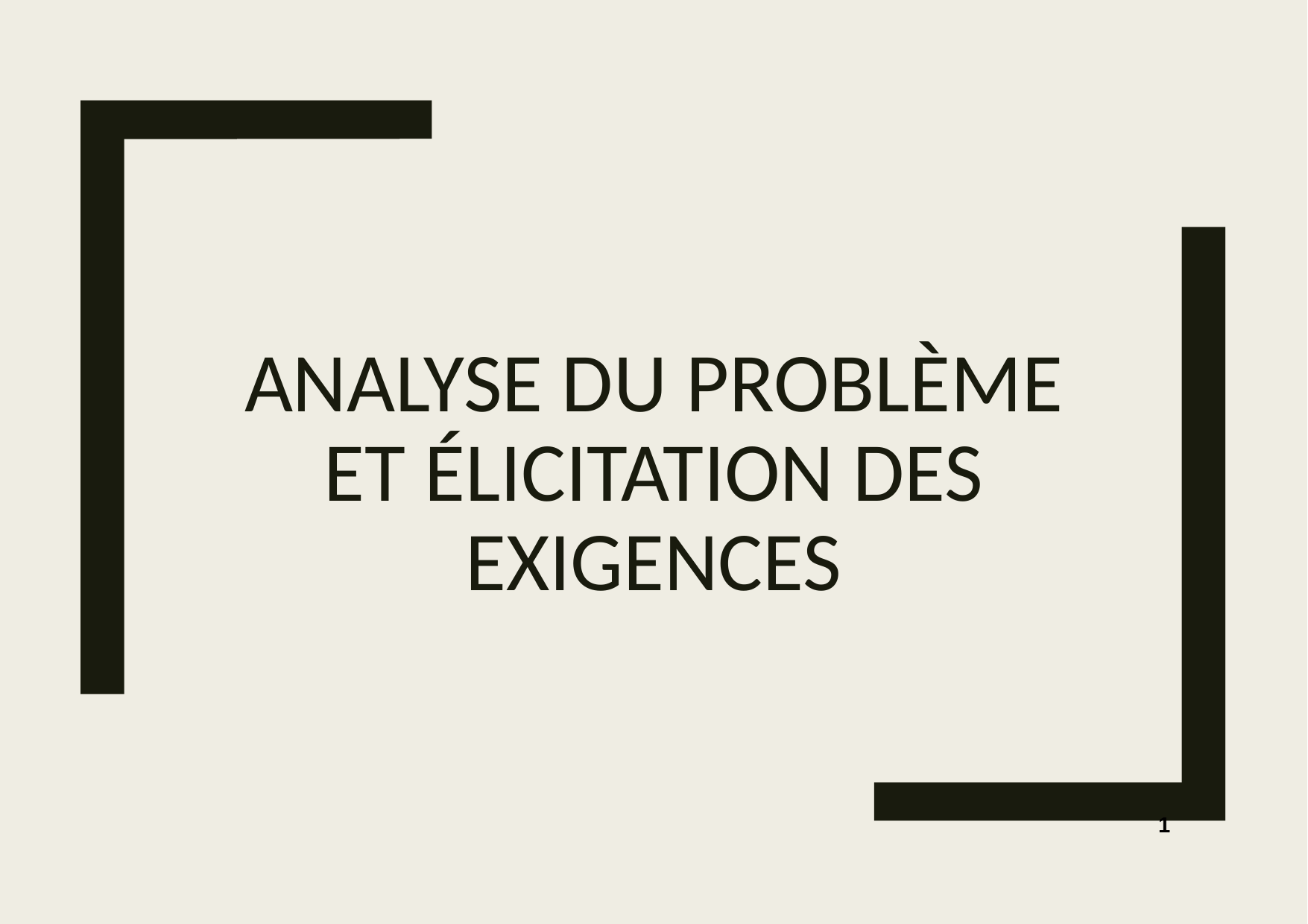

# Analyse du problème et élicitation des exigences
1